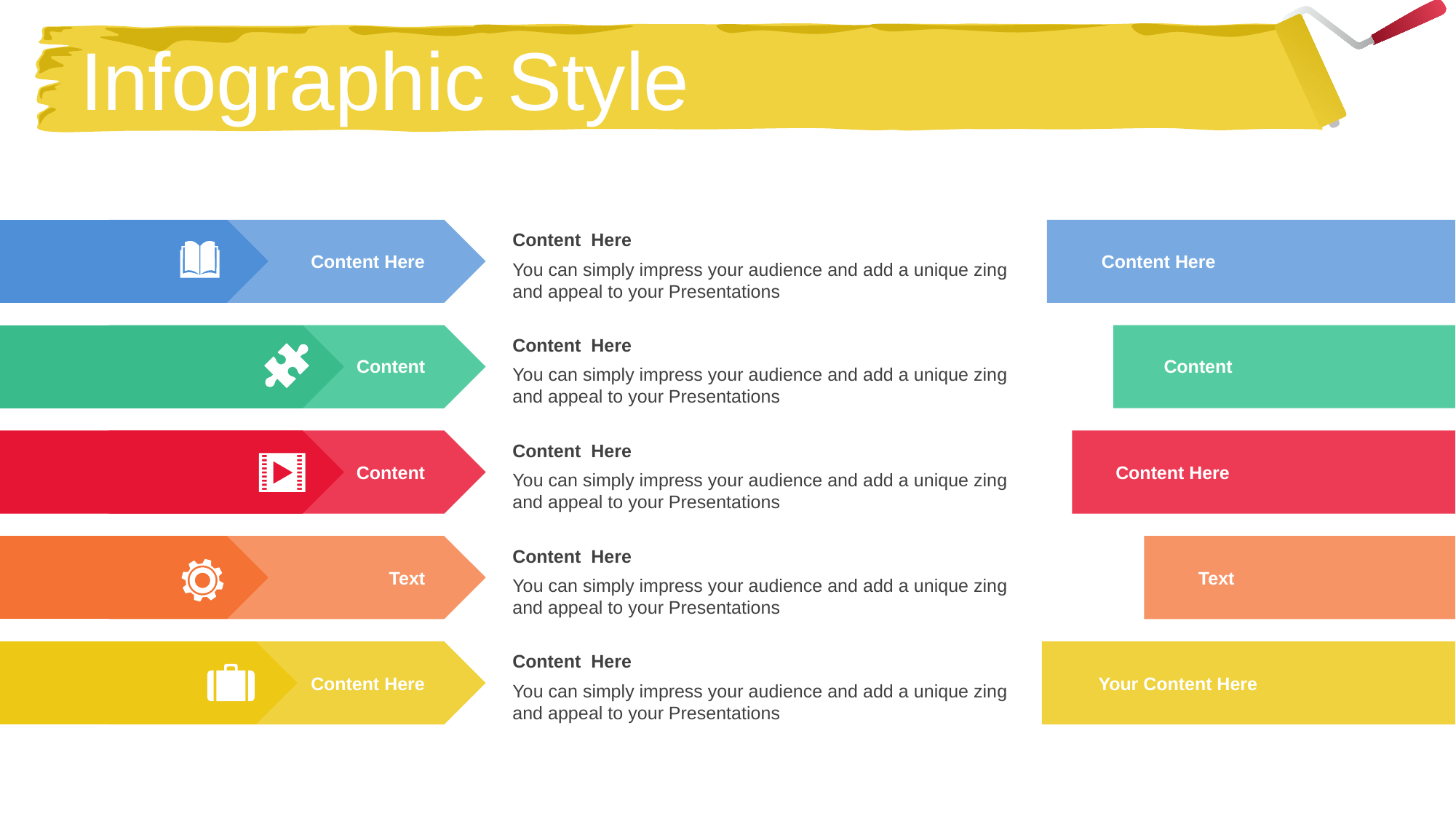

Infographic Style

Content  Here
You can simply impress your audience and add a unique zing and appeal to your Presentations

Content Here
Content Here

Content  Here
You can simply impress your audience and add a unique zing and appeal to your Presentations

Content
Content

Content  Here
You can simply impress your audience and add a unique zing and appeal to your Presentations

Content
Content Here

Content  Here
You can simply impress your audience and add a unique zing and appeal to your Presentations

Text
Text

Content  Here
You can simply impress your audience and add a unique zing and appeal to your Presentations

Content Here
Your Content Here